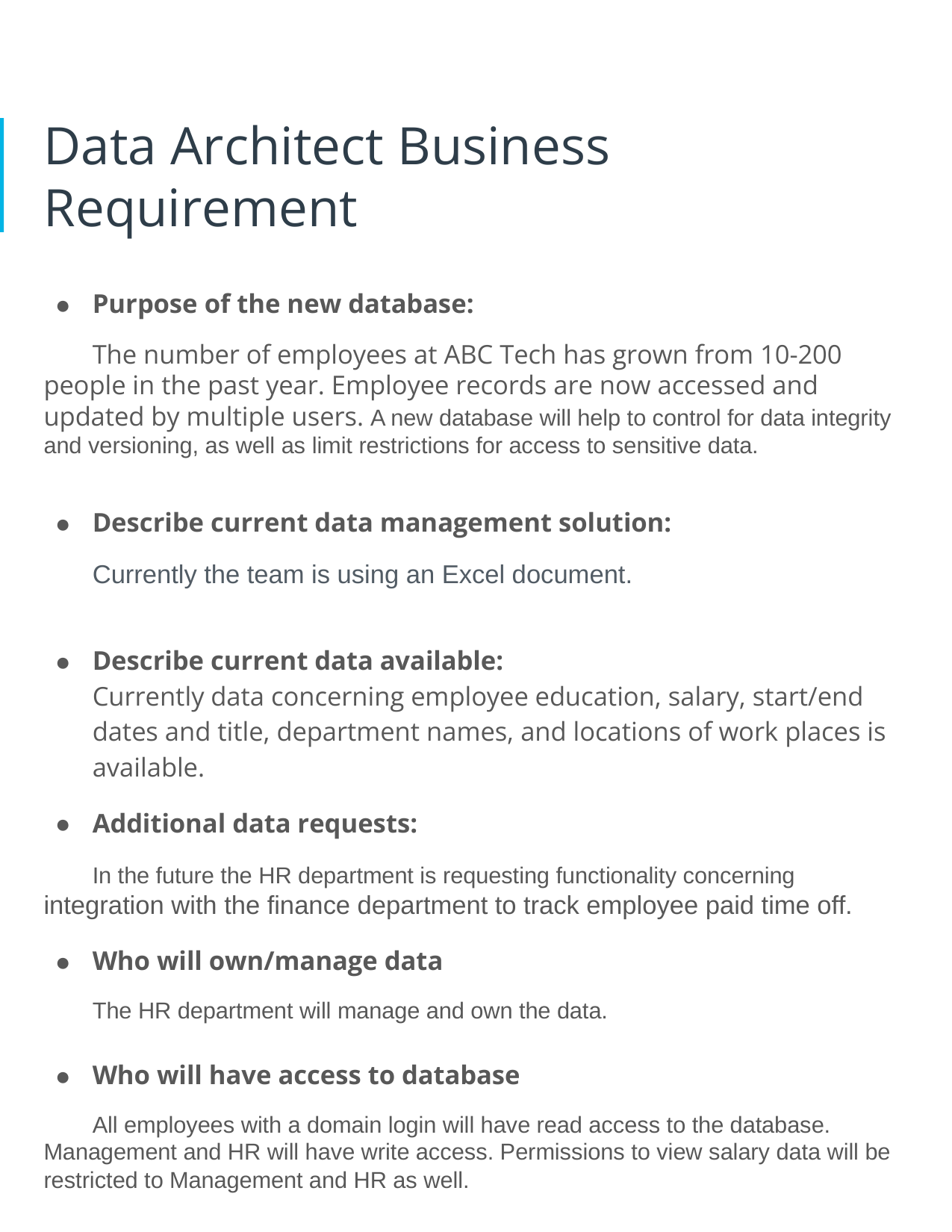

# Data Architect Business Requirement
Purpose of the new database:
The number of employees at ABC Tech has grown from 10-200 people in the past year. Employee records are now accessed and updated by multiple users. A new database will help to control for data integrity and versioning, as well as limit restrictions for access to sensitive data.

Describe current data management solution:
Currently the team is using an Excel document.

Describe current data available:
Currently data concerning employee education, salary, start/end dates and title, department names, and locations of work places is available.
Additional data requests:
In the future the HR department is requesting functionality concerning integration with the finance department to track employee paid time off.
Who will own/manage data
The HR department will manage and own the data.

Who will have access to database
All employees with a domain login will have read access to the database. Management and HR will have write access. Permissions to view salary data will be restricted to Management and HR as well.